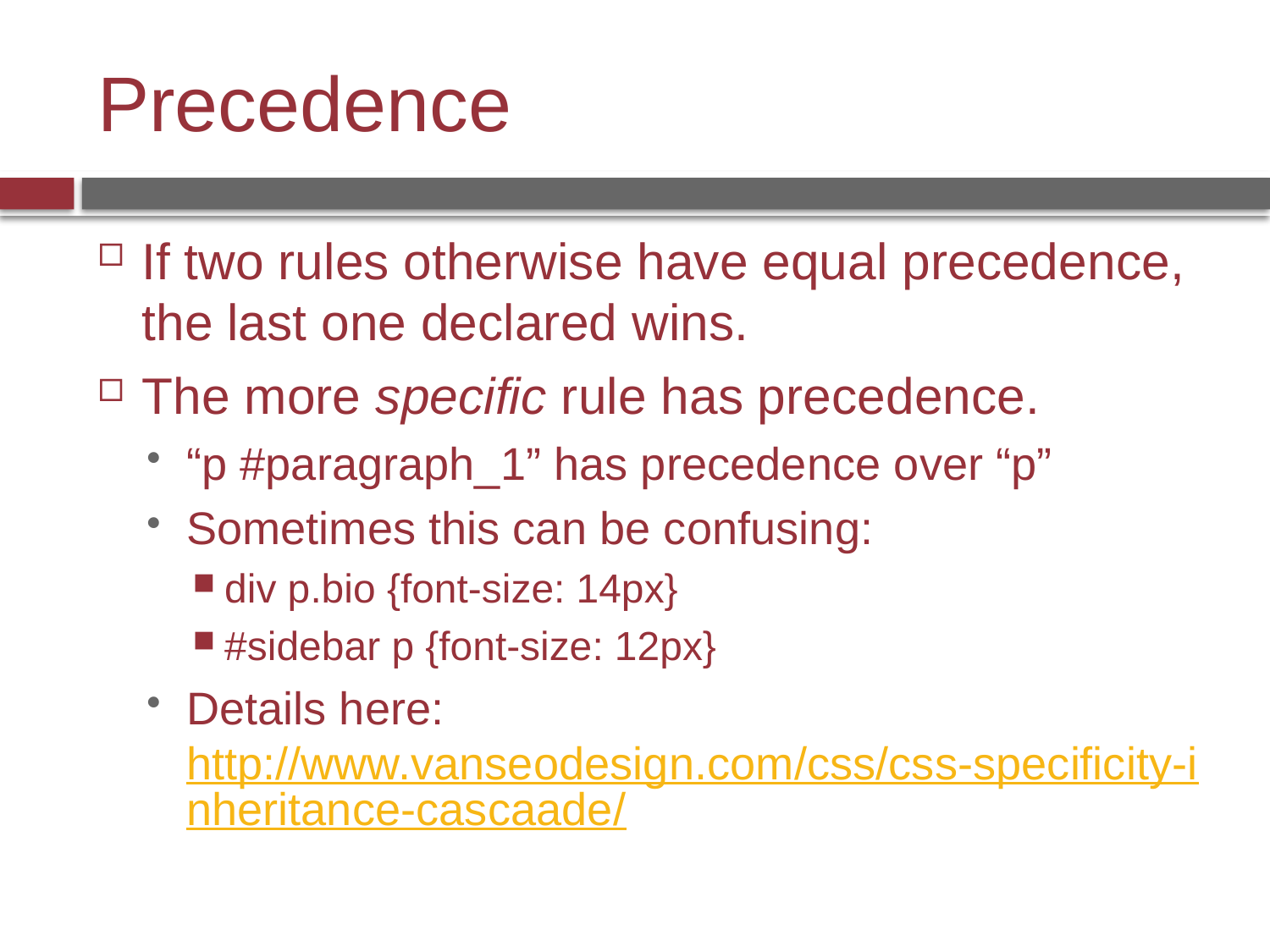

# Precedence
If two rules otherwise have equal precedence, the last one declared wins.
The more specific rule has precedence.
“p #paragraph_1” has precedence over “p”
Sometimes this can be confusing:
div p.bio {font-size: 14px}
#sidebar p {font-size: 12px}
Details here: http://www.vanseodesign.com/css/css-specificity-inheritance-cascaade/